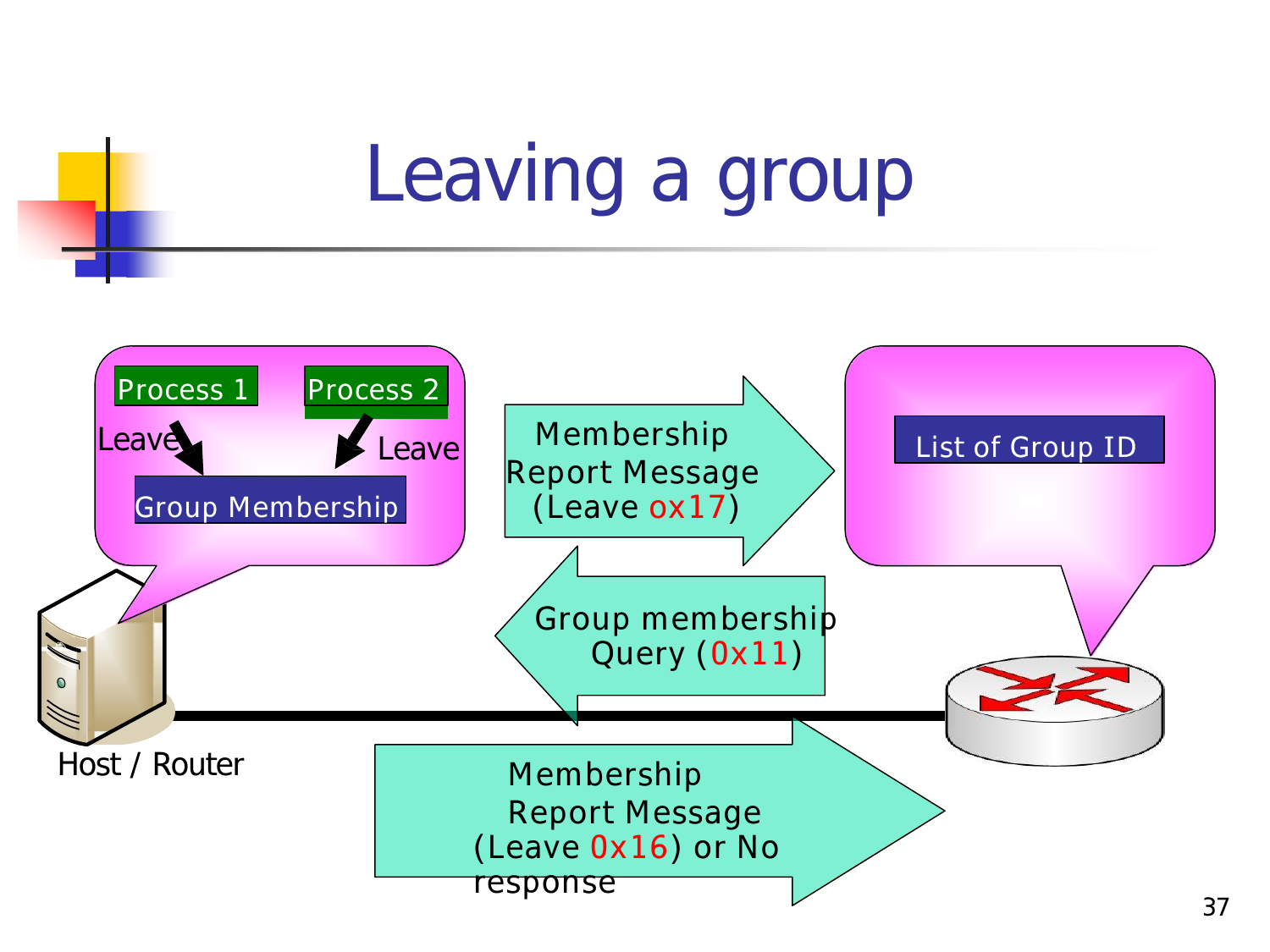

# Leaving a group

Process 1

Process 2

Membership
Report Message  (Leave ox17)
List of Group ID
Leave

Leave
Group Membership

Group membership  Query (0x11)

Host / Router
Membership
Report Message  (Leave 0x16) or No response
37